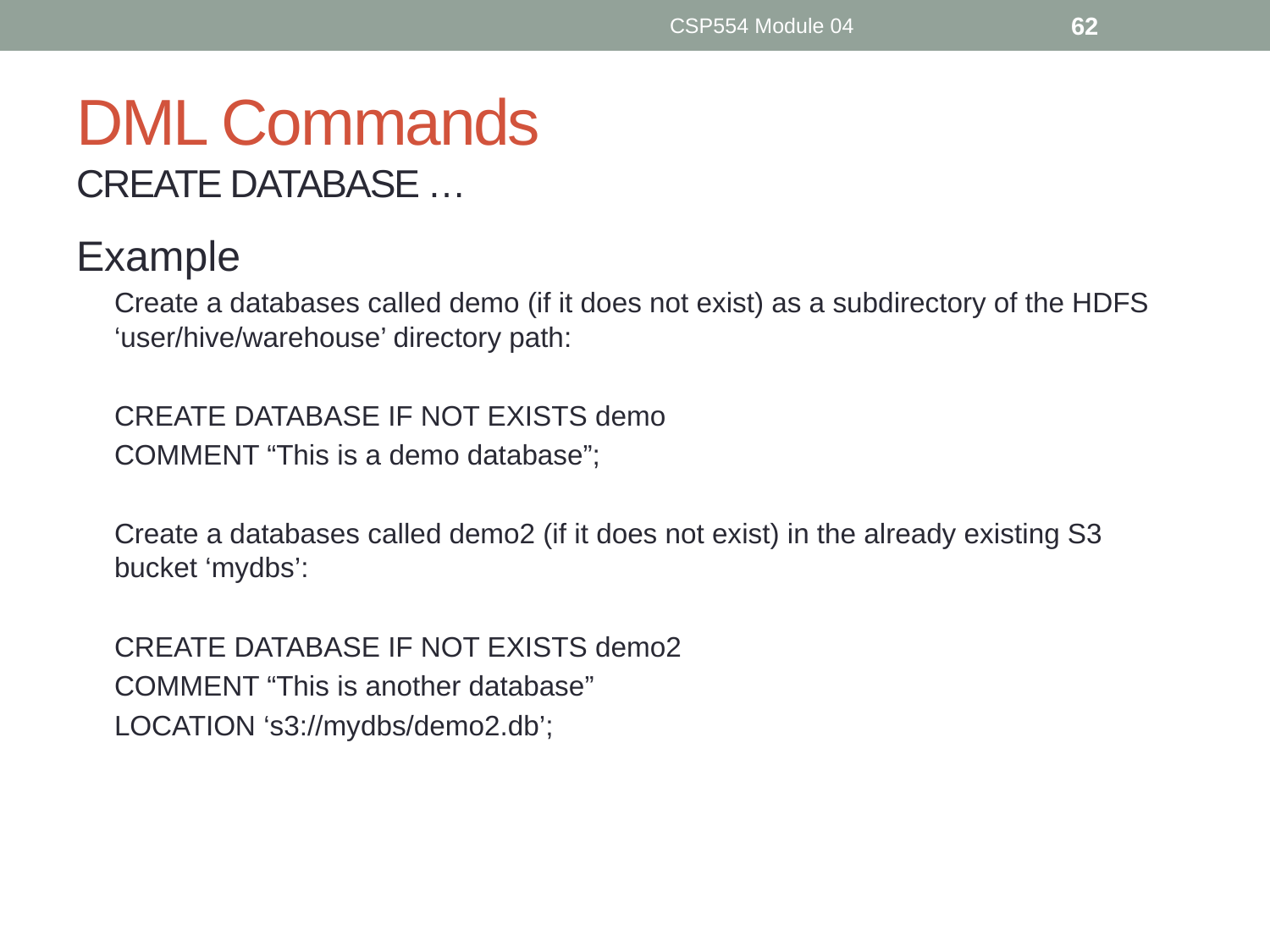

CSP554 Module 04
62
# DML Commands CREATE DATABASE …
Example
Create a databases called demo (if it does not exist) as a subdirectory of the HDFS ‘user/hive/warehouse’ directory path:

CREATE DATABASE IF NOT EXISTS demo
COMMENT “This is a demo database”;

Create a databases called demo2 (if it does not exist) in the already existing S3 bucket ‘mydbs’:

CREATE DATABASE IF NOT EXISTS demo2
COMMENT “This is another database”
LOCATION ‘s3://mydbs/demo2.db’;